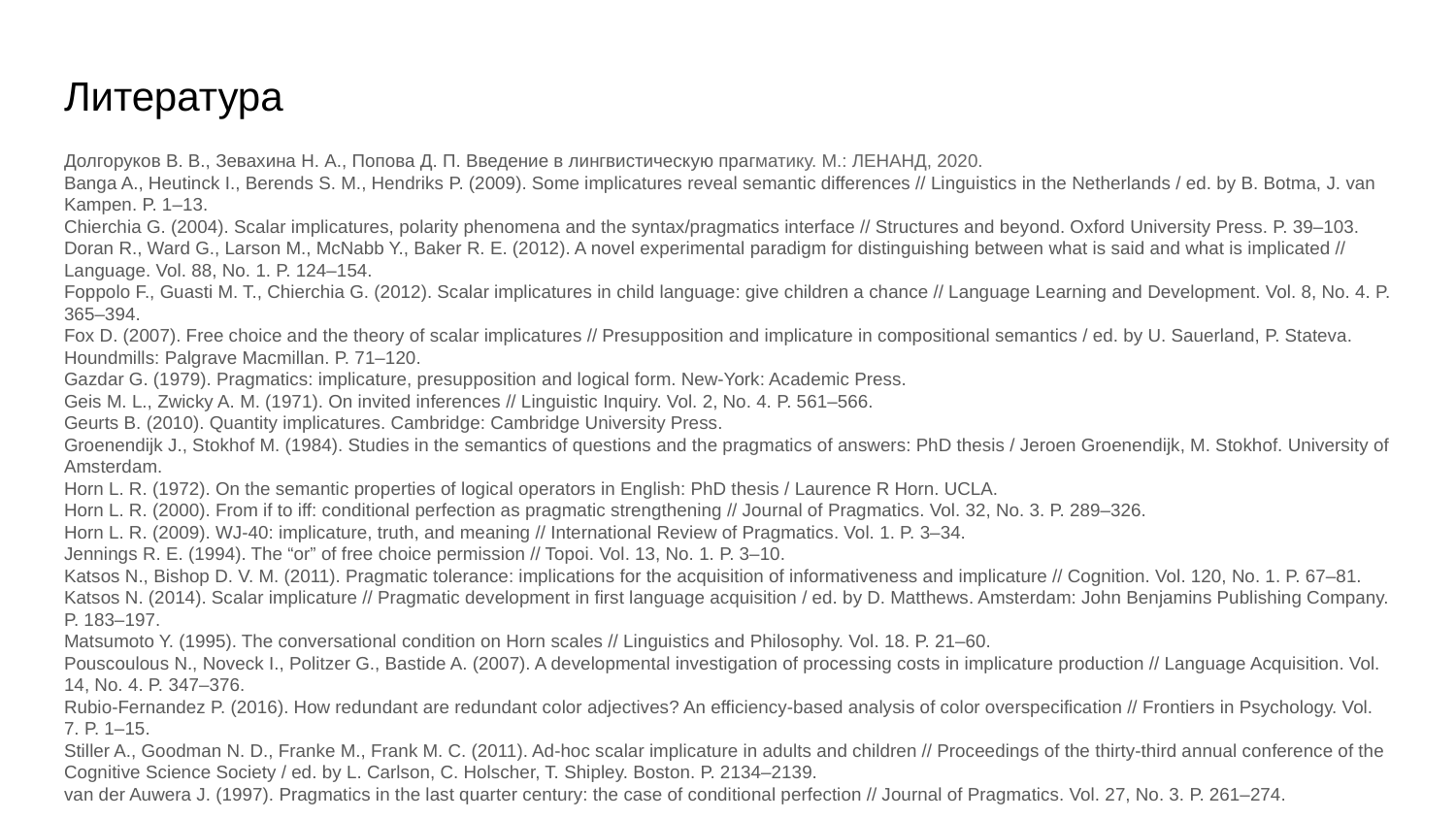

# Литература
Долгоруков В. В., Зевахина Н. А., Попова Д. П. Введение в лингвистическую прагматику. М.: ЛЕНАНД, 2020.
Banga A., Heutinck I., Berends S. M., Hendriks P. (2009). Some implicatures reveal semantic differences // Linguistics in the Netherlands / ed. by B. Botma, J. van Kampen. P. 1–13.
Chierchia G. (2004). Scalar implicatures, polarity phenomena and the syntax/pragmatics interface // Structures and beyond. Oxford University Press. P. 39–103.
Doran R., Ward G., Larson M., McNabb Y., Baker R. E. (2012). A novel experimental paradigm for distinguishing between what is said and what is implicated // Language. Vol. 88, No. 1. P. 124–154.
Foppolo F., Guasti M. T., Chierchia G. (2012). Scalar implicatures in child language: give children a chance // Language Learning and Development. Vol. 8, No. 4. P. 365–394.
Fox D. (2007). Free choice and the theory of scalar implicatures // Presupposition and implicature in compositional semantics / ed. by U. Sauerland, P. Stateva. Houndmills: Palgrave Macmillan. P. 71–120.
Gazdar G. (1979). Pragmatics: implicature, presupposition and logical form. New-York: Academic Press.
Geis M. L., Zwicky A. M. (1971). On invited inferences // Linguistic Inquiry. Vol. 2, No. 4. P. 561–566.
Geurts B. (2010). Quantity implicatures. Cambridge: Cambridge University Press.
Groenendijk J., Stokhof M. (1984). Studies in the semantics of questions and the pragmatics of answers: PhD thesis / Jeroen Groenendijk, M. Stokhof. University of Amsterdam.
Horn L. R. (1972). On the semantic properties of logical operators in English: PhD thesis / Laurence R Horn. UCLA.
Horn L. R. (2000). From if to iff: conditional perfection as pragmatic strengthening // Journal of Pragmatics. Vol. 32, No. 3. P. 289–326.
Horn L. R. (2009). WJ-40: implicature, truth, and meaning // International Review of Pragmatics. Vol. 1. P. 3–34.
Jennings R. E. (1994). The “or” of free choice permission // Topoi. Vol. 13, No. 1. P. 3–10.
Katsos N., Bishop D. V. M. (2011). Pragmatic tolerance: implications for the acquisition of informativeness and implicature // Cognition. Vol. 120, No. 1. P. 67–81.
Katsos N. (2014). Scalar implicature // Pragmatic development in first language acquisition / ed. by D. Matthews. Amsterdam: John Benjamins Publishing Company. P. 183–197.
Matsumoto Y. (1995). The conversational condition on Horn scales // Linguistics and Philosophy. Vol. 18. P. 21–60.
Pouscoulous N., Noveck I., Politzer G., Bastide A. (2007). A developmental investigation of processing costs in implicature production // Language Acquisition. Vol. 14, No. 4. P. 347–376.
Rubio-Fernandez P. (2016). How redundant are redundant color adjectives? An efficiency-based analysis of color overspecification // Frontiers in Psychology. Vol. 7. P. 1–15.
Stiller A., Goodman N. D., Franke M., Frank M. C. (2011). Ad-hoc scalar implicature in adults and children // Proceedings of the thirty-third annual conference of the Cognitive Science Society / ed. by L. Carlson, C. Holscher, T. Shipley. Boston. P. 2134–2139.
van der Auwera J. (1997). Pragmatics in the last quarter century: the case of conditional perfection // Journal of Pragmatics. Vol. 27, No. 3. P. 261–274.